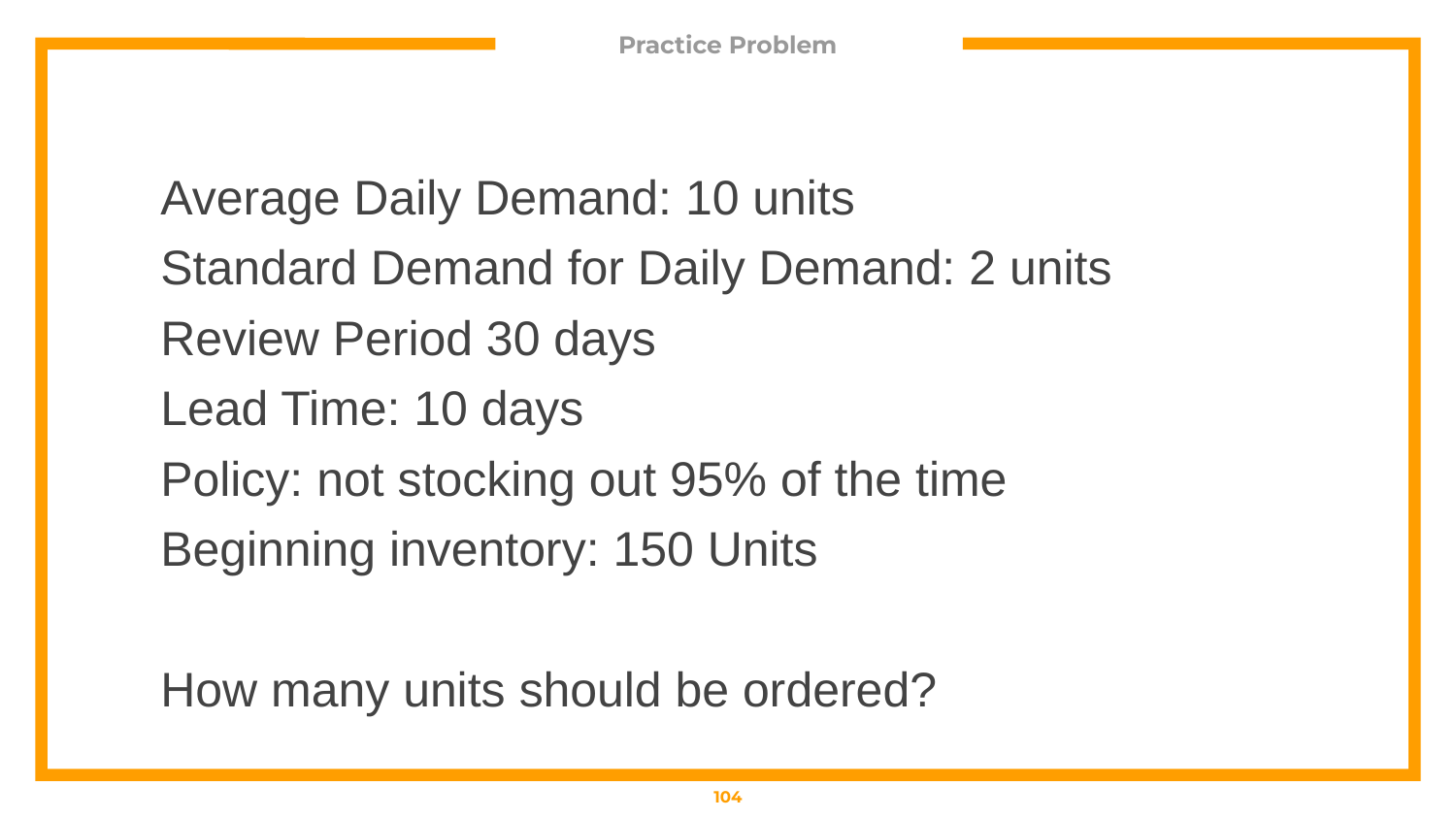

# Practice Problem
Average Daily Demand: 10 units
Standard Demand for Daily Demand: 2 units
Review Period 30 days
Lead Time: 10 days
Policy: not stocking out 95% of the time
Beginning inventory: 150 Units

How many units should be ordered?
104